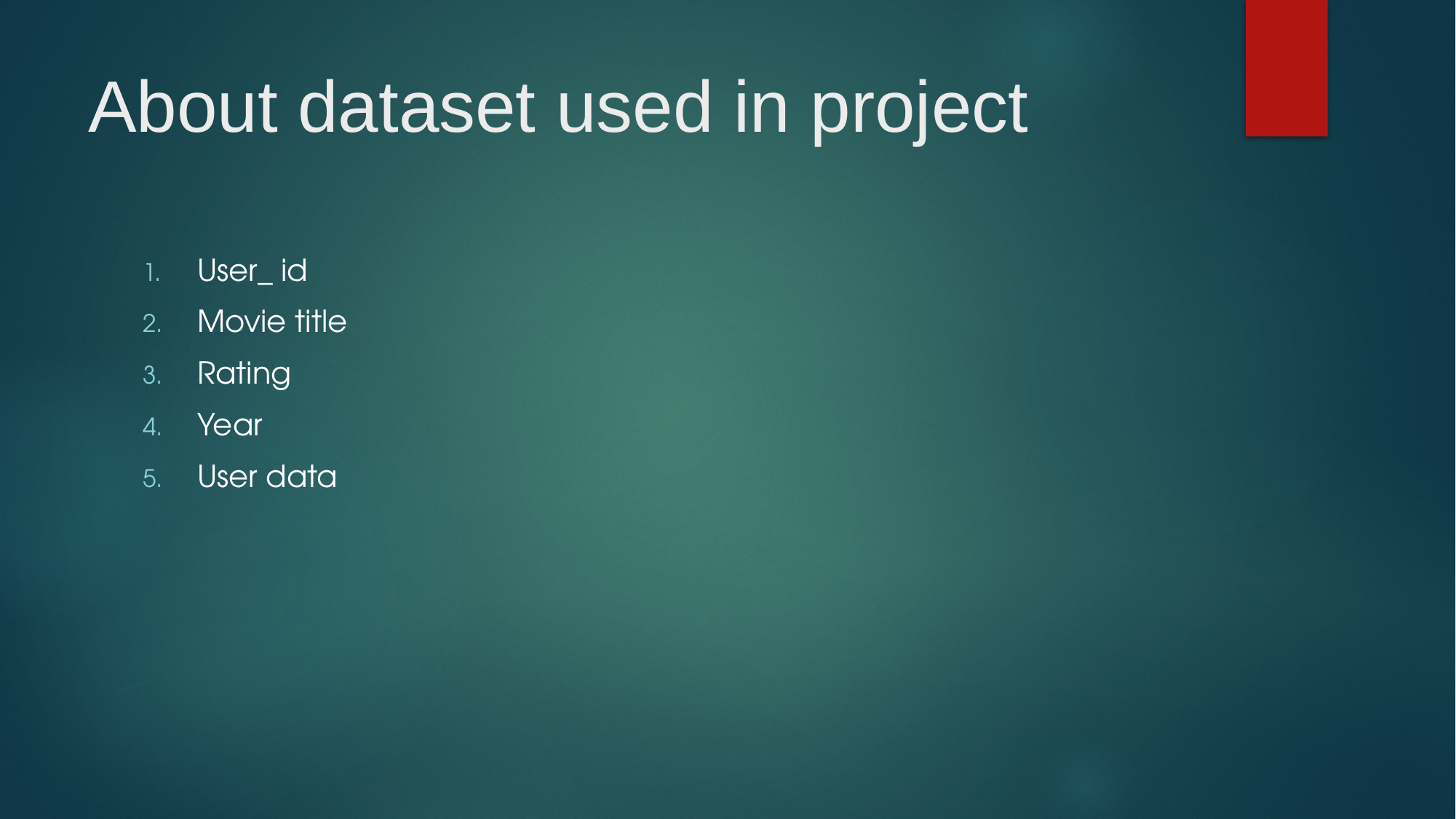

# About dataset used in project
User_ id
Movie title
Rating
Year
User data